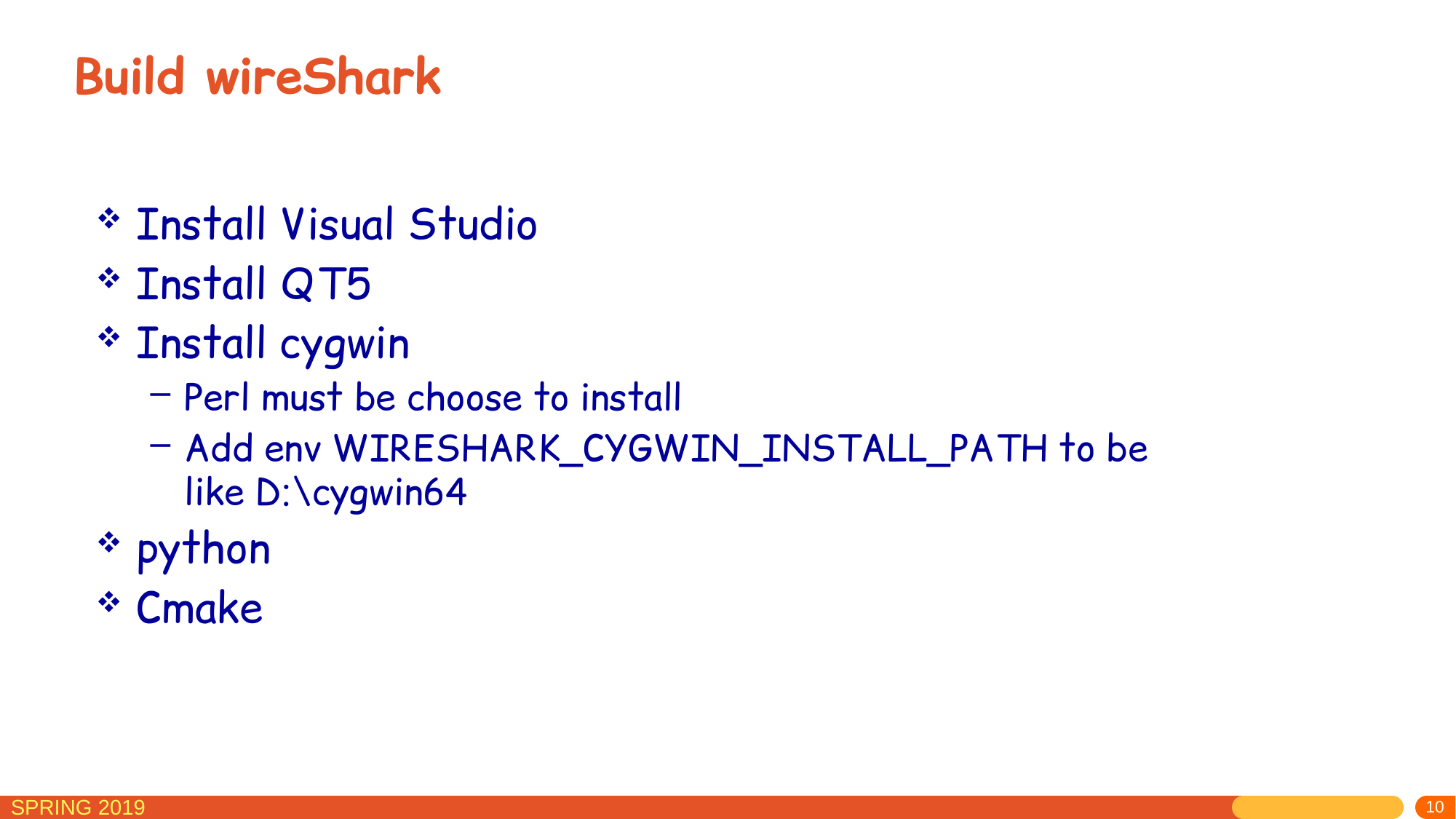

# Build wireShark
Install Visual Studio
Install QT5
Install cygwin
Perl must be choose to install
Add env WIRESHARK_CYGWIN_INSTALL_PATH to be like D:\cygwin64
python
Cmake